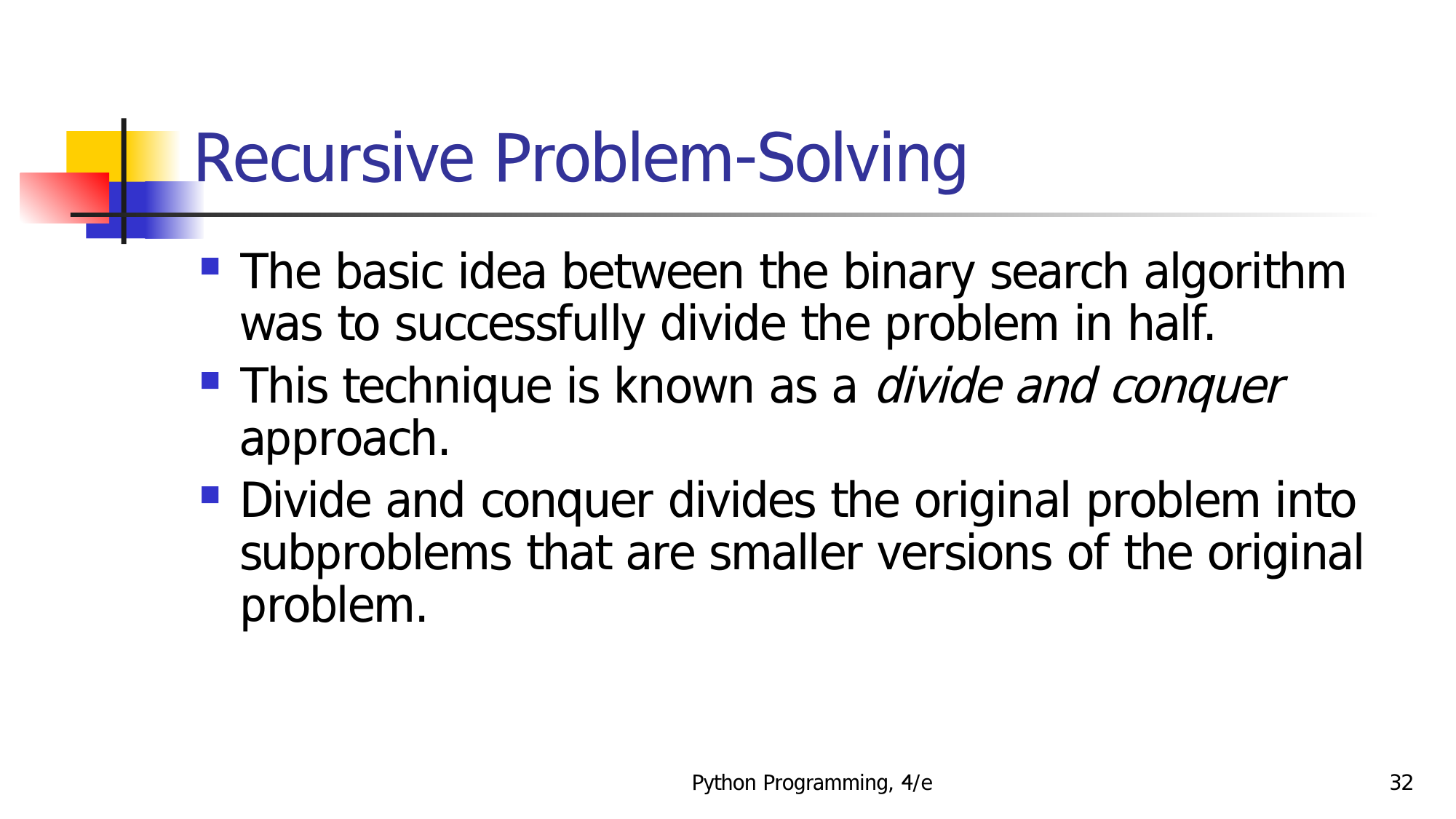

# Recursive Problem-Solving
The basic idea between the binary search algorithm was to successfully divide the problem in half.
This technique is known as a divide and conquer approach.
Divide and conquer divides the original problem into subproblems that are smaller versions of the original problem.
Python Programming, 4/e
32